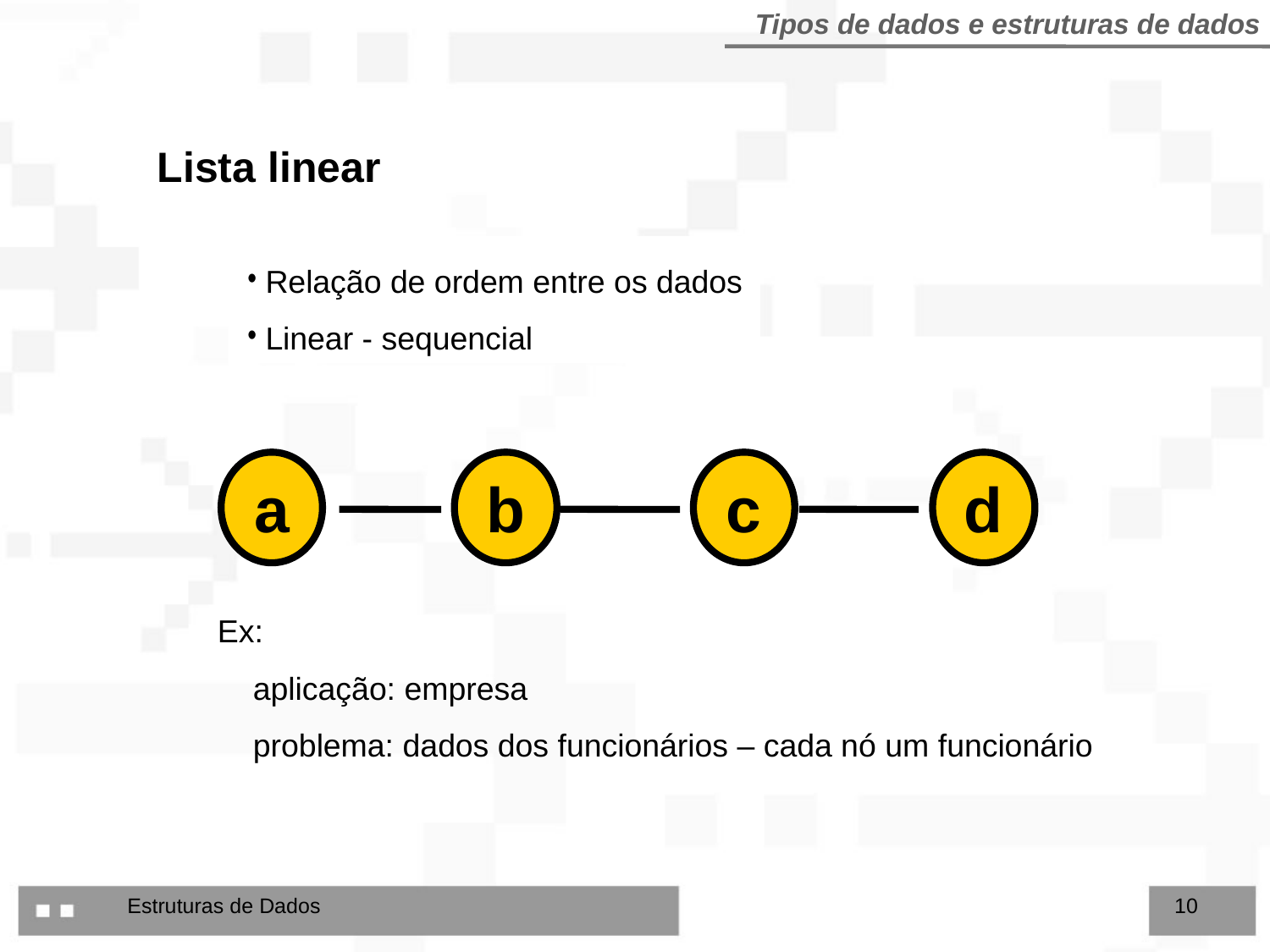

Tipos de dados e estruturas de dados
Lista linear
 Relação de ordem entre os dados
 Linear - sequencial

a
b
c
d
Ex:
    aplicação: empresa
    problema: dados dos funcionários – cada nó um funcionário